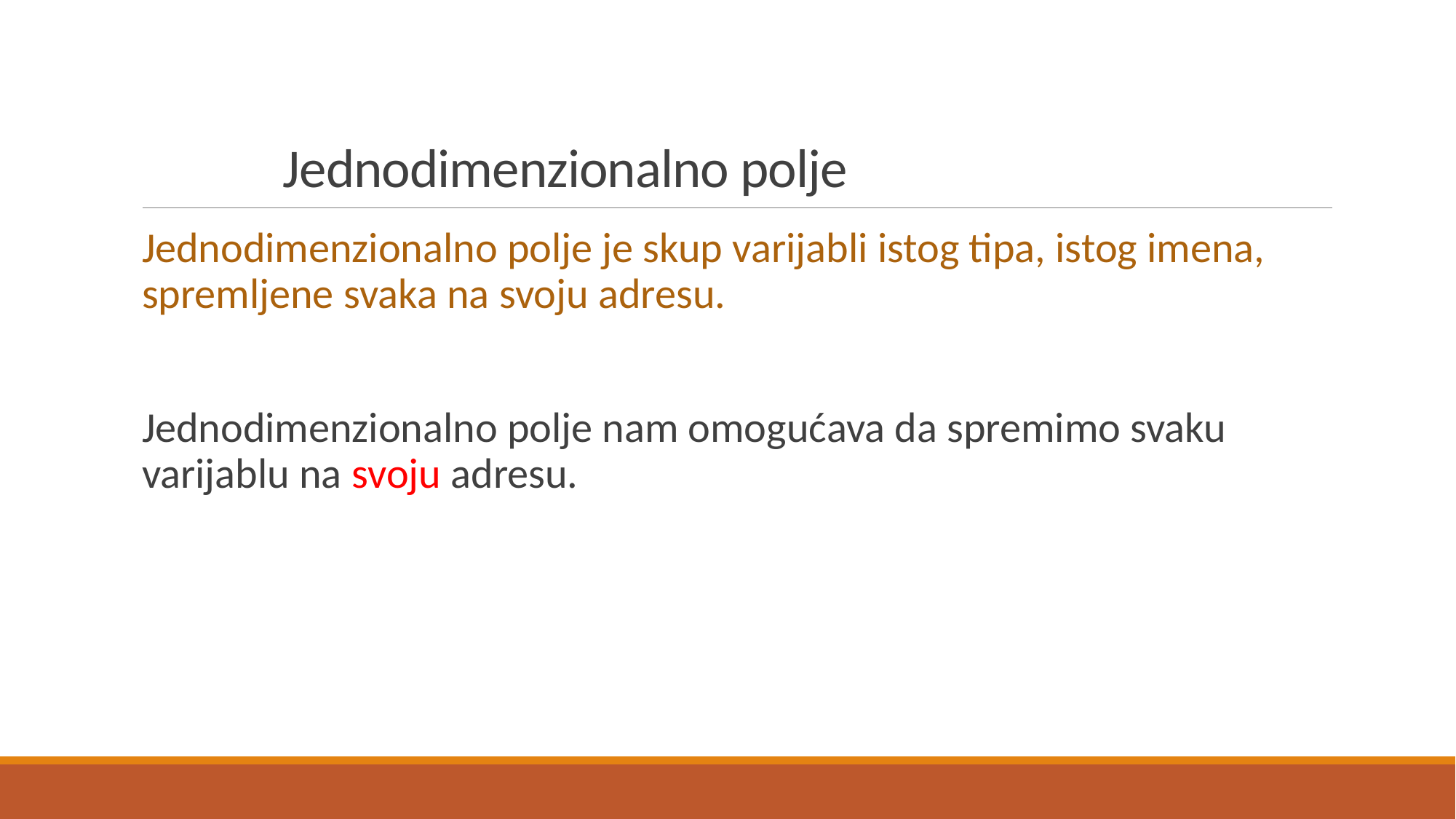

# Jednodimenzionalno polje
Jednodimenzionalno polje je skup varijabli istog tipa, istog imena, spremljene svaka na svoju adresu.

Jednodimenzionalno polje nam omogućava da spremimo svaku varijablu na svoju adresu.